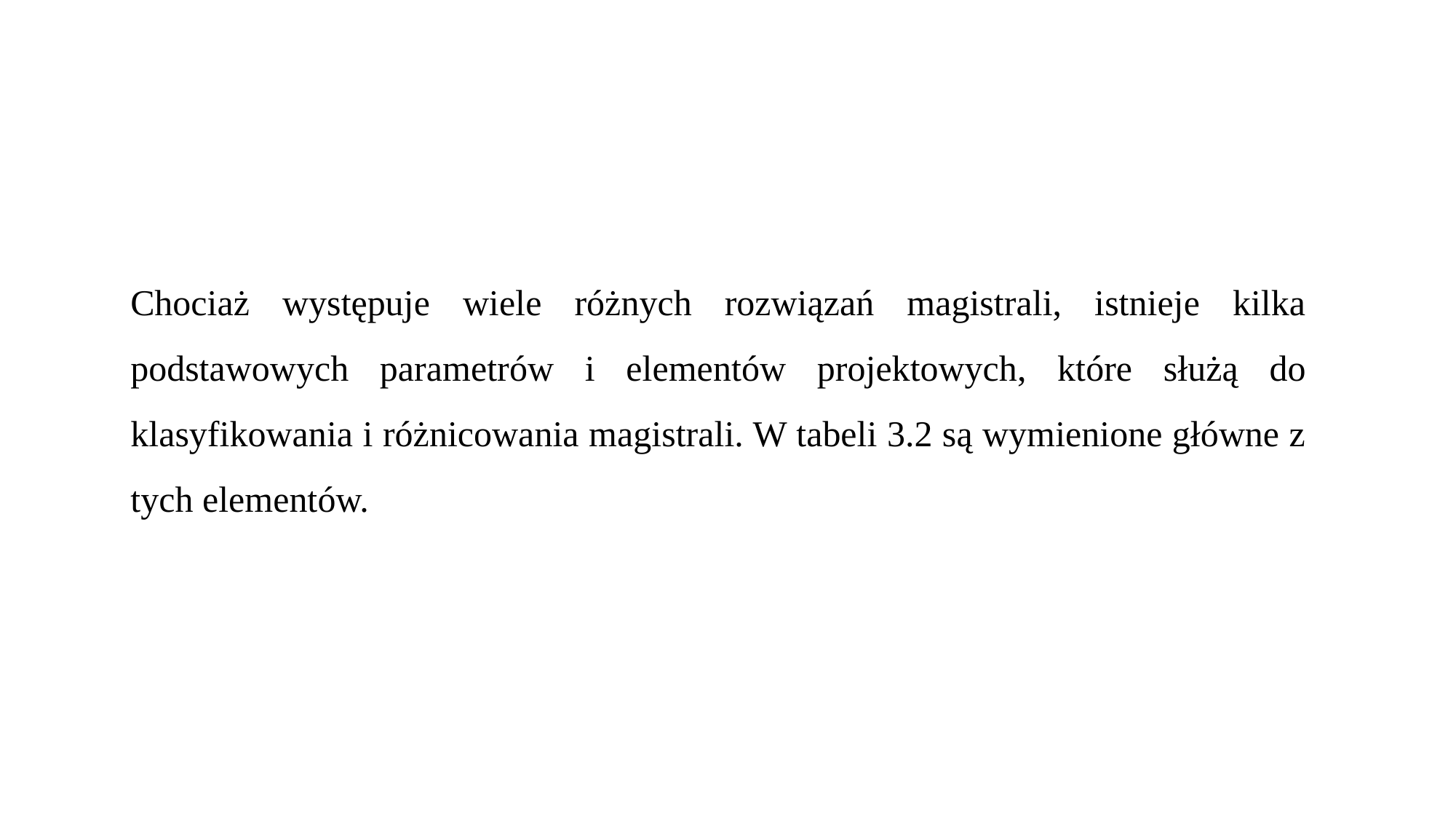

Chociaż występuje wiele różnych rozwiązań magistrali, istnieje kilka podstawowych parametrów i elementów projektowych, które służą do klasyfikowania i różnicowania magistrali. W tabeli 3.2 są wymienione główne z tych elementów.